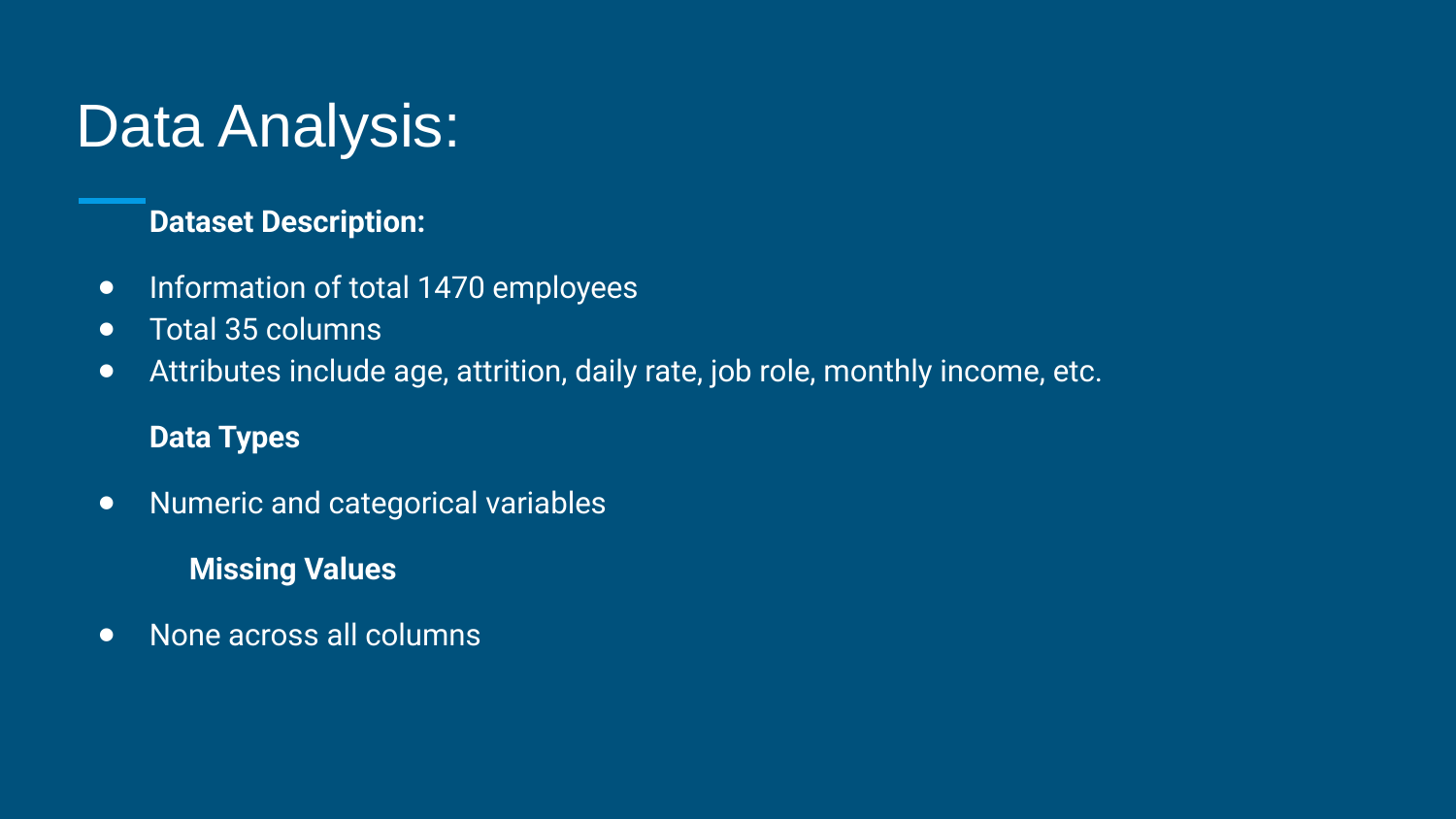

# Data Analysis:
Dataset Description:
Information of total 1470 employees
Total 35 columns
Attributes include age, attrition, daily rate, job role, monthly income, etc.
Data Types
Numeric and categorical variables
               Missing Values
None across all columns